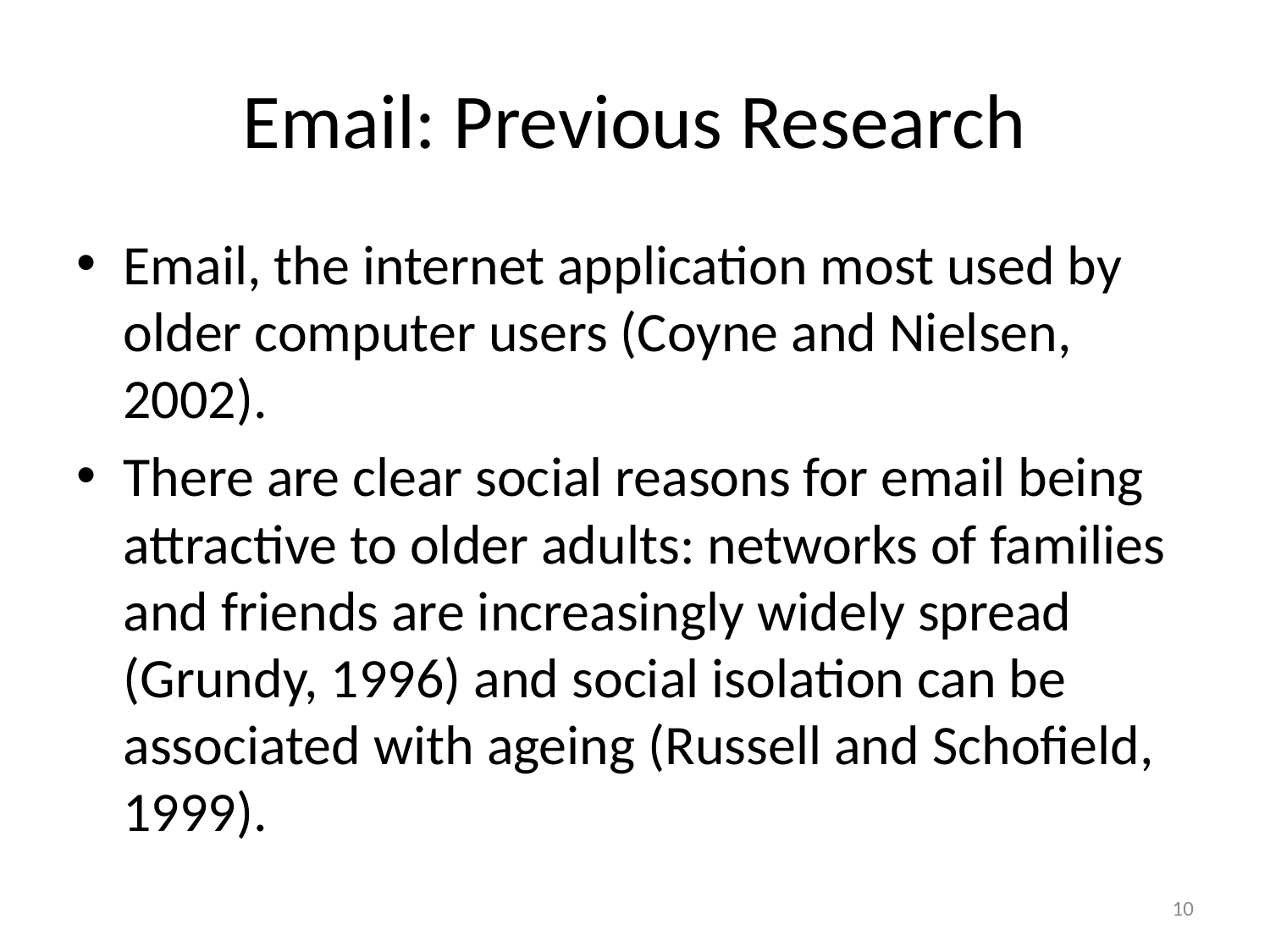

# Email: Previous Research
Email, the internet application most used by older computer users (Coyne and Nielsen, 2002).
There are clear social reasons for email being attractive to older adults: networks of families and friends are increasingly widely spread (Grundy, 1996) and social isolation can be associated with ageing (Russell and Schofield, 1999).
10